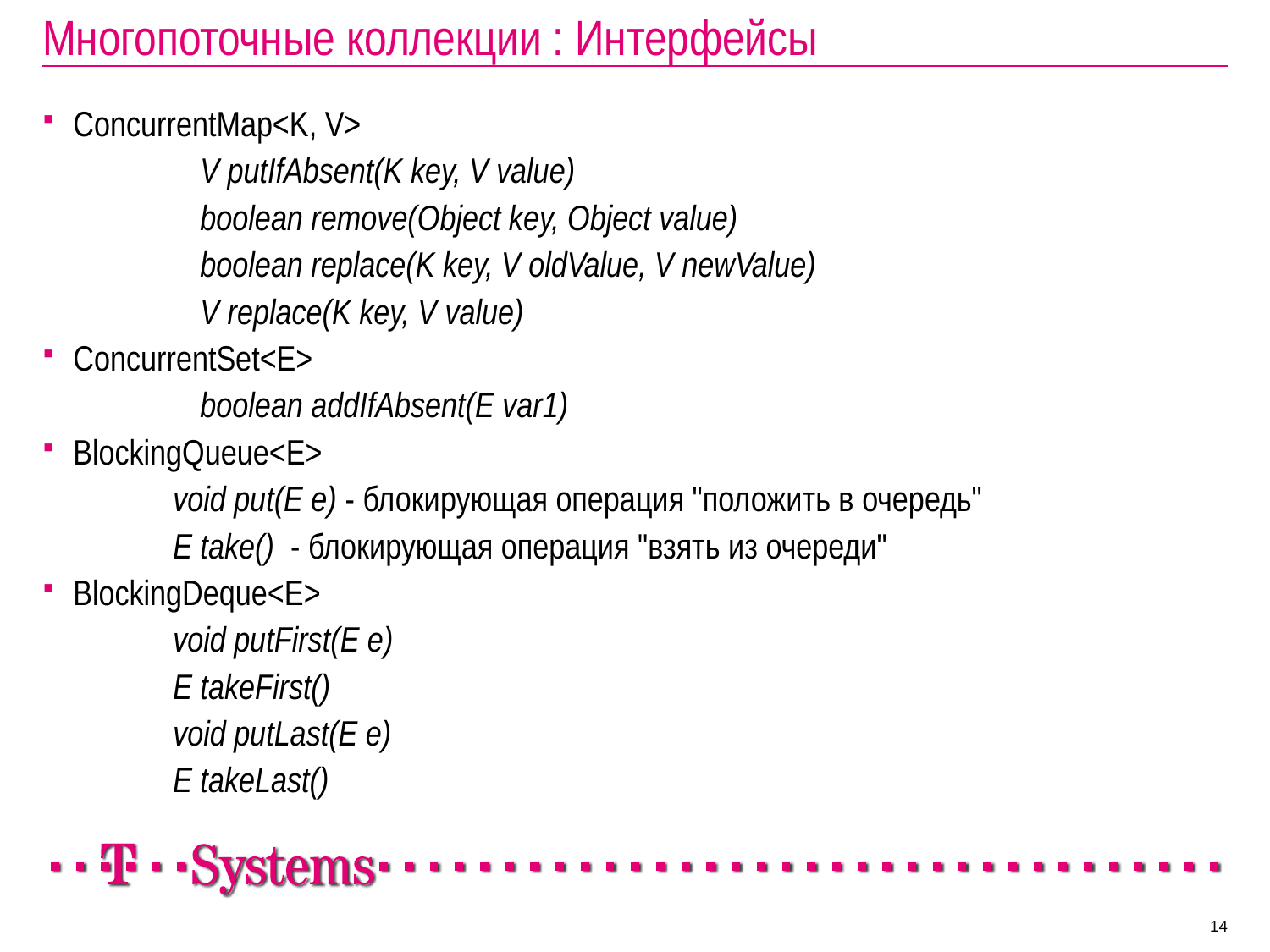

# Многопоточные коллекции : Интерфейсы
ConcurrentMap<K, V>
		V putIfAbsent(K key, V value)
		boolean remove(Object key, Object value)
		boolean replace(K key, V oldValue, V newValue)
		V replace(K key, V value)
ConcurrentSet<E>
		boolean addIfAbsent(E var1)
BlockingQueue<E>
	void put(E e) - блокирующая операция "положить в очередь"
	E take()  - блокирующая операция "взять из очереди"
BlockingDeque<E>
	void putFirst(E e)
	E takeFirst()
	void putLast(E e)
	E takeLast()

14